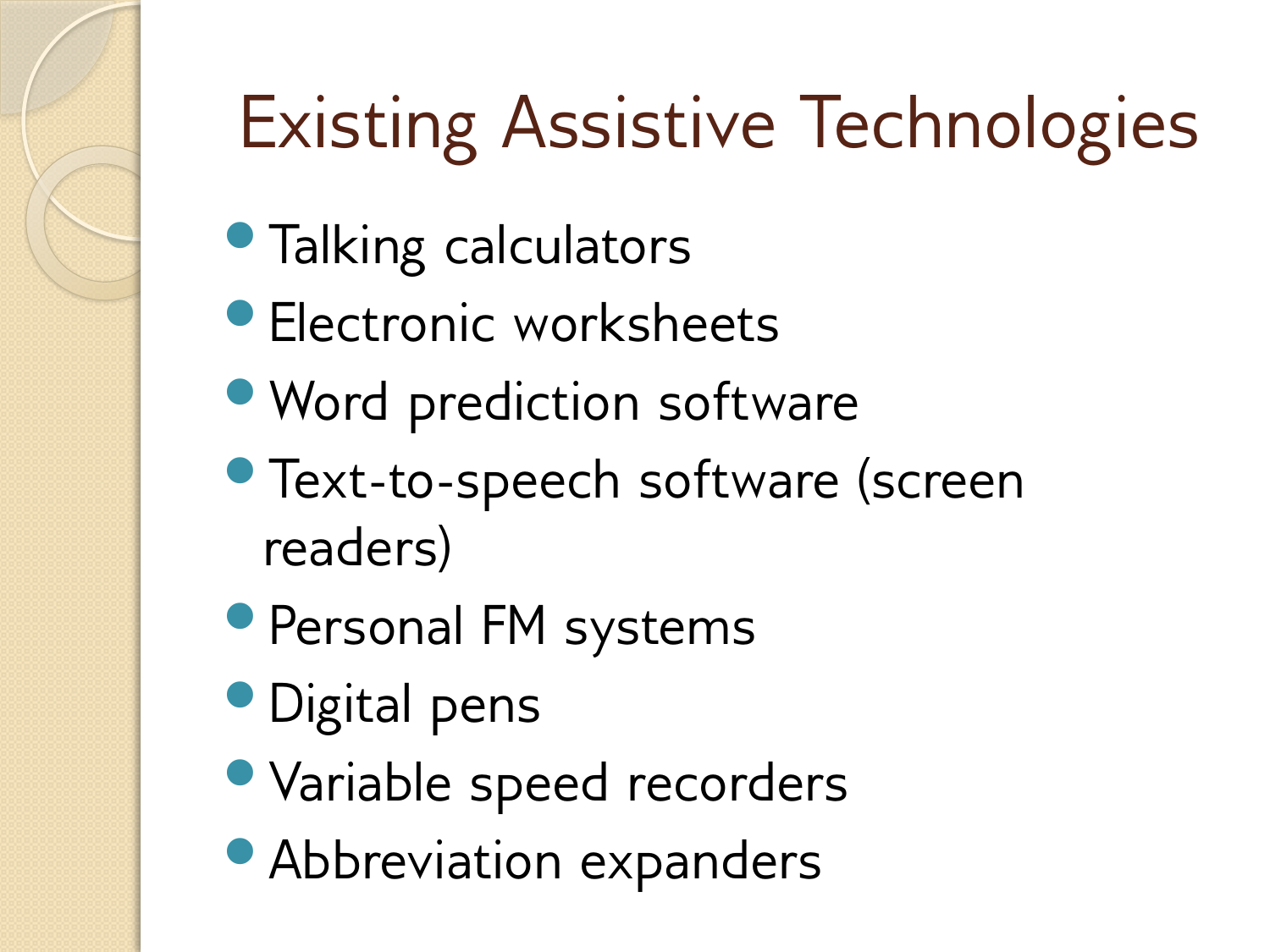

# Existing Assistive Technologies
Talking calculators
Electronic worksheets
Word prediction software
Text-to-speech software (screen readers)
Personal FM systems
Digital pens
Variable speed recorders
Abbreviation expanders